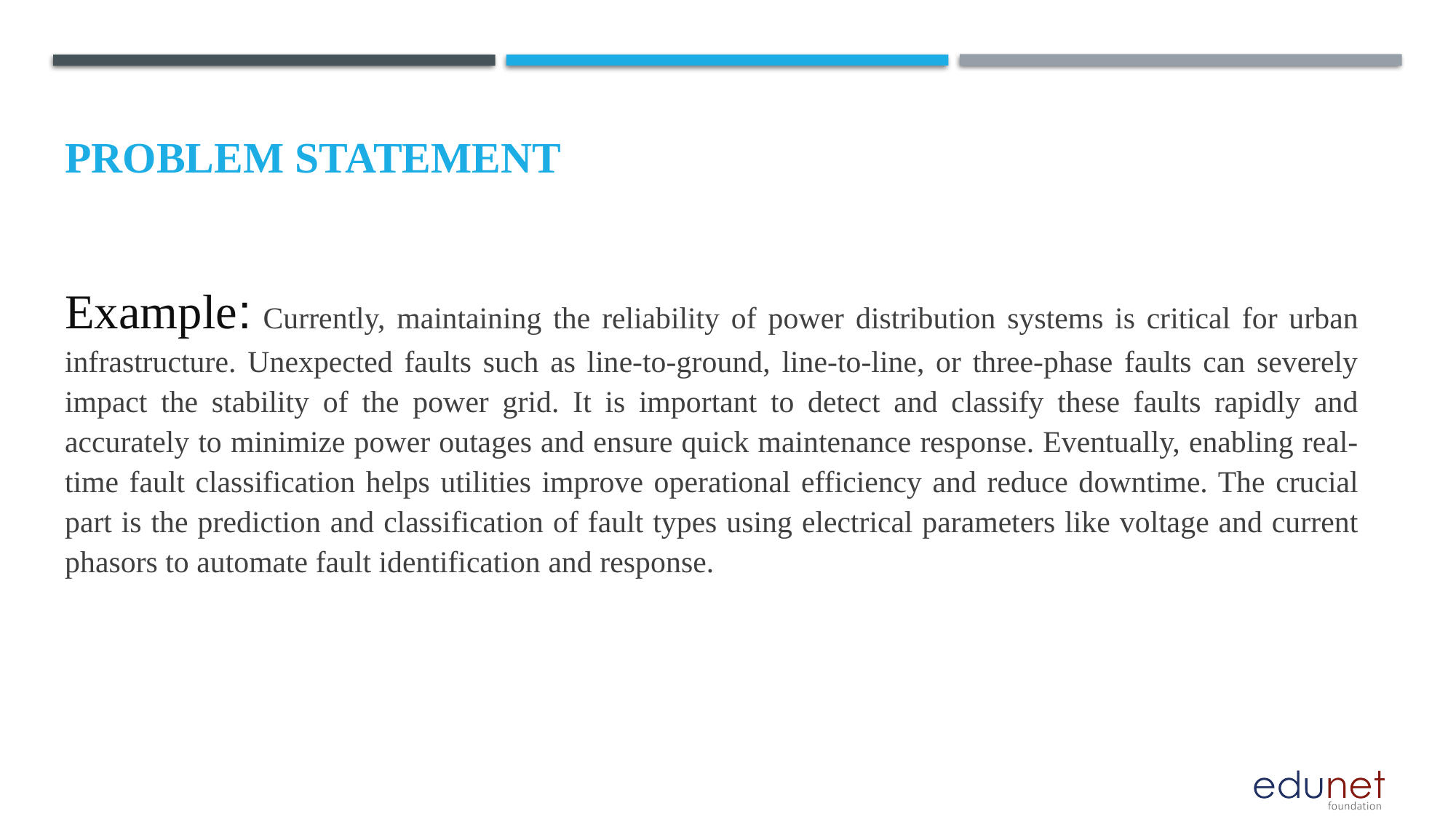

# Problem Statement
Example: Currently, maintaining the reliability of power distribution systems is critical for urban infrastructure. Unexpected faults such as line-to-ground, line-to-line, or three-phase faults can severely impact the stability of the power grid. It is important to detect and classify these faults rapidly and accurately to minimize power outages and ensure quick maintenance response. Eventually, enabling real-time fault classification helps utilities improve operational efficiency and reduce downtime. The crucial part is the prediction and classification of fault types using electrical parameters like voltage and current phasors to automate fault identification and response.